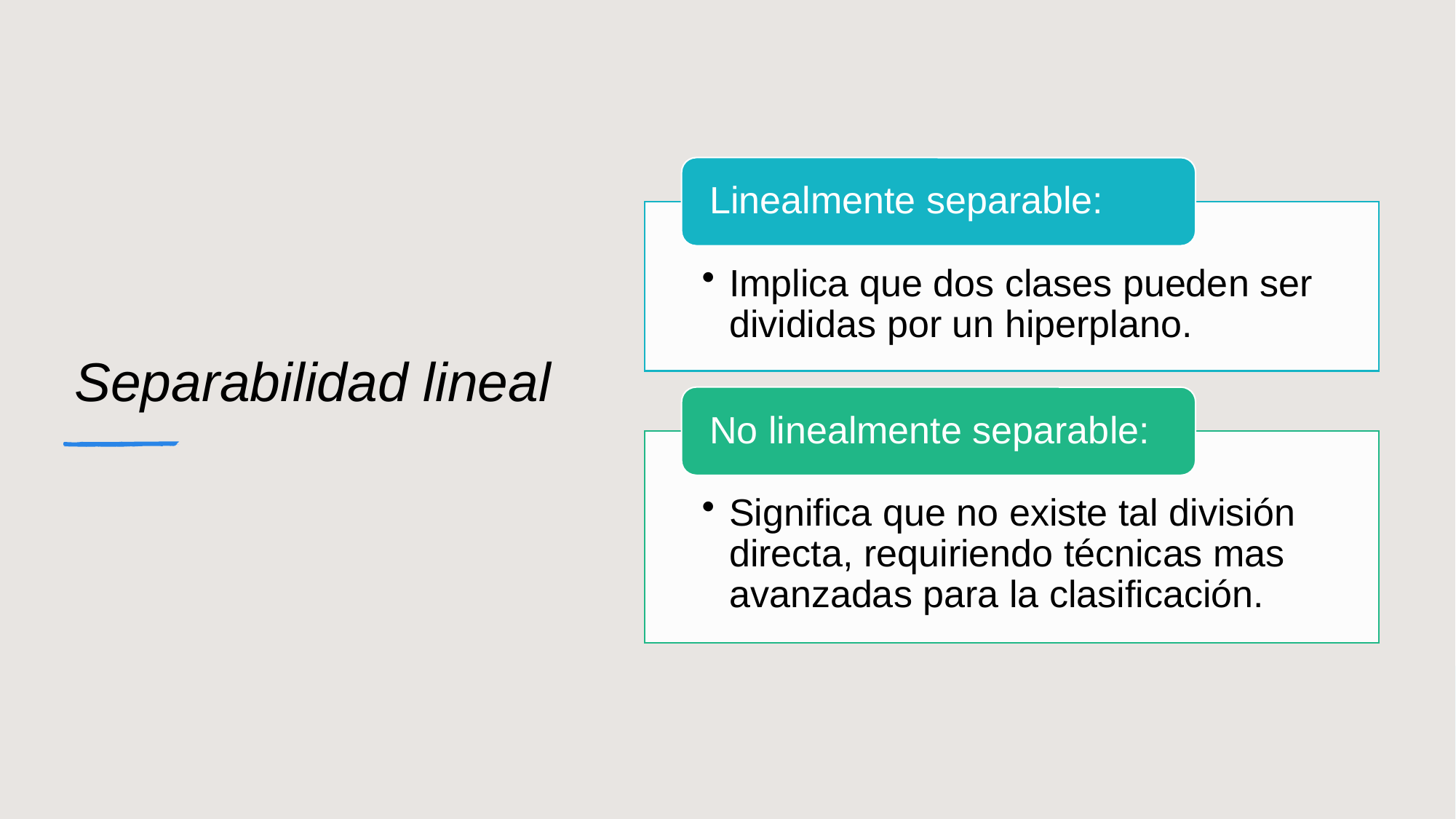

Implica que dos clases pueden ser divididas por un hiperplano.
Linealmente separable:
Significa que no existe tal división directa, requiriendo técnicas mas avanzadas para la clasificación.
No linealmente separable:
# Separabilidad lineal